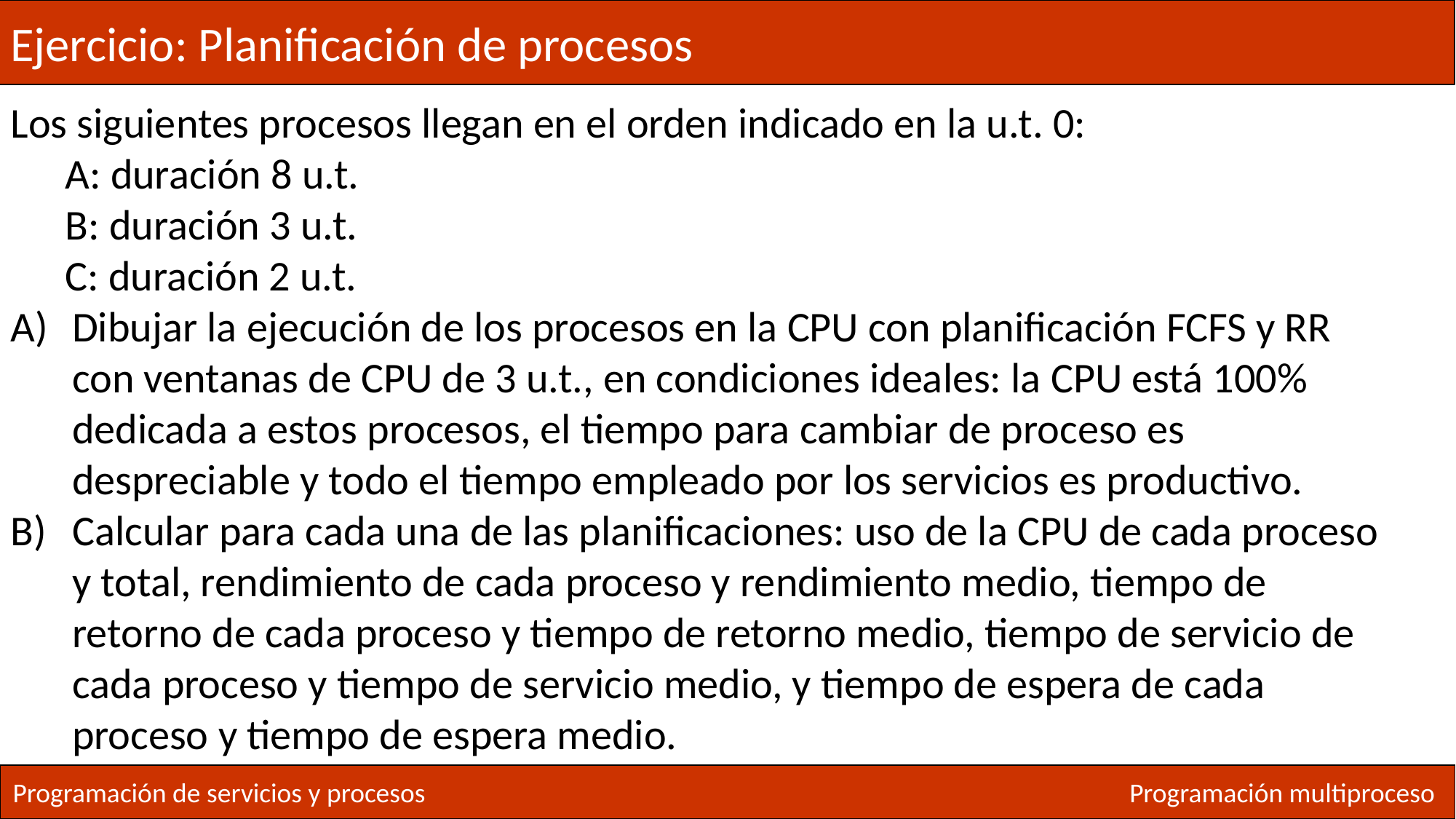

Ejercicio: Planificación de procesos
Los siguientes procesos llegan en el orden indicado en la u.t. 0:
A: duración 8 u.t.
B: duración 3 u.t.
C: duración 2 u.t.
Dibujar la ejecución de los procesos en la CPU con planificación FCFS y RR con ventanas de CPU de 3 u.t., en condiciones ideales: la CPU está 100% dedicada a estos procesos, el tiempo para cambiar de proceso es despreciable y todo el tiempo empleado por los servicios es productivo.
Calcular para cada una de las planificaciones: uso de la CPU de cada proceso y total, rendimiento de cada proceso y rendimiento medio, tiempo de retorno de cada proceso y tiempo de retorno medio, tiempo de servicio de cada proceso y tiempo de servicio medio, y tiempo de espera de cada proceso y tiempo de espera medio.

Programación de servicios y procesos
Programación multiproceso